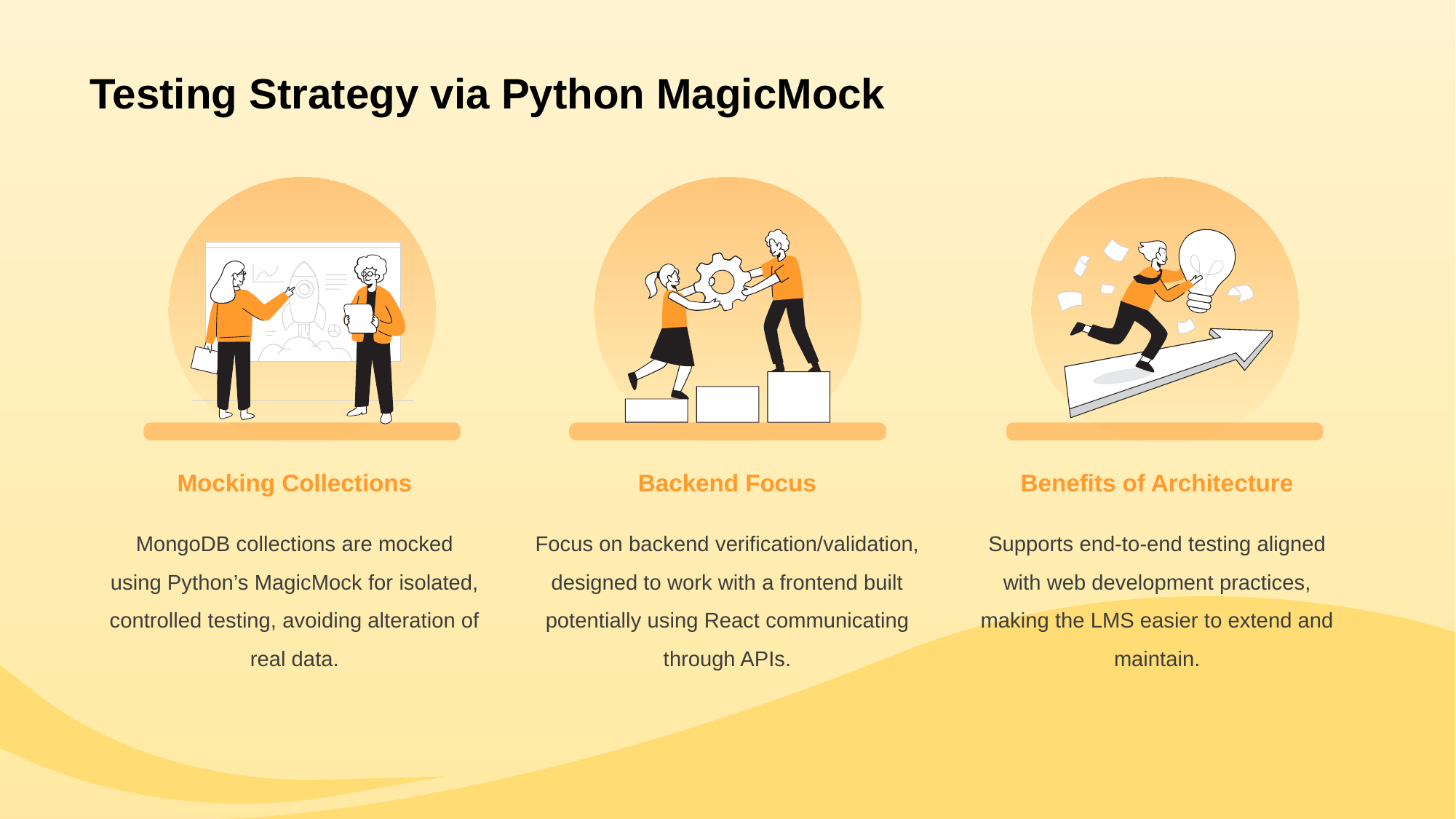

# Testing Strategy via Python MagicMock

Mocking Collections
Backend Focus
Benefits of Architecture
MongoDB collections are mocked using Python’s MagicMock for isolated, controlled testing, avoiding alteration of real data.
Focus on backend verification/validation, designed to work with a frontend built potentially using React communicating through APIs.
Supports end-to-end testing aligned with web development practices, making the LMS easier to extend and maintain.